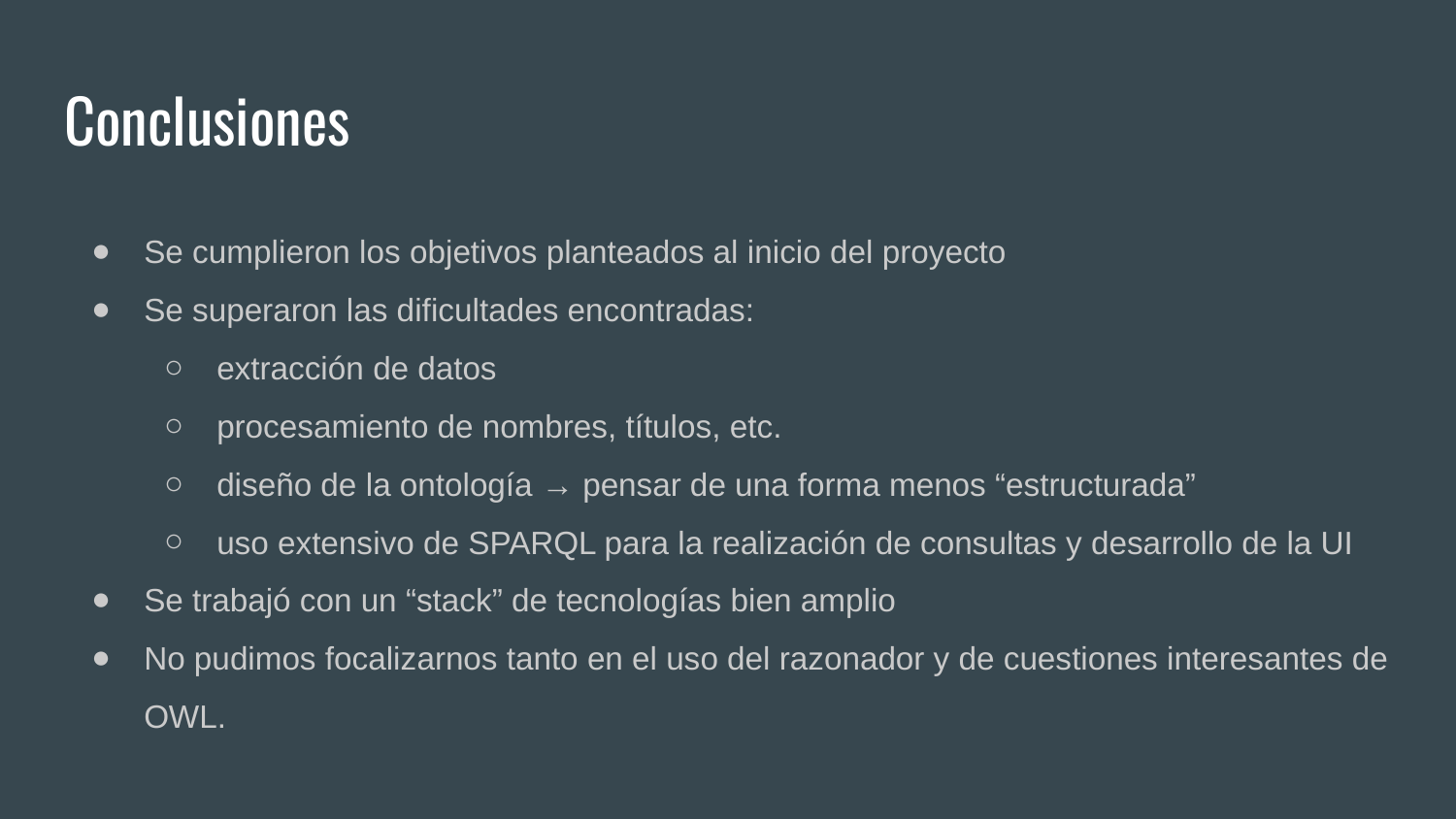

# Conclusiones

Se cumplieron los objetivos planteados al inicio del proyecto
Se superaron las dificultades encontradas:
extracción de datos
procesamiento de nombres, títulos, etc.
diseño de la ontología → pensar de una forma menos “estructurada”
uso extensivo de SPARQL para la realización de consultas y desarrollo de la UI
Se trabajó con un “stack” de tecnologías bien amplio
No pudimos focalizarnos tanto en el uso del razonador y de cuestiones interesantes de OWL.

Se insertan los repartidos y sus data properties
Se insertan los asistentes por Orden por el que asisten
Para obtener el nombre de las personas sin los títulos (como Ing., Br., Prof., etc), se implementa una función en java, que extiende la funcionalidad de Stardog.
Se inserta/actualiza la propiedad cantAsistentesSesion
Se insertan las resoluciones de cada repartido con su número
Se insertan los expedientes de cada resolución
Limpieza de datos

.